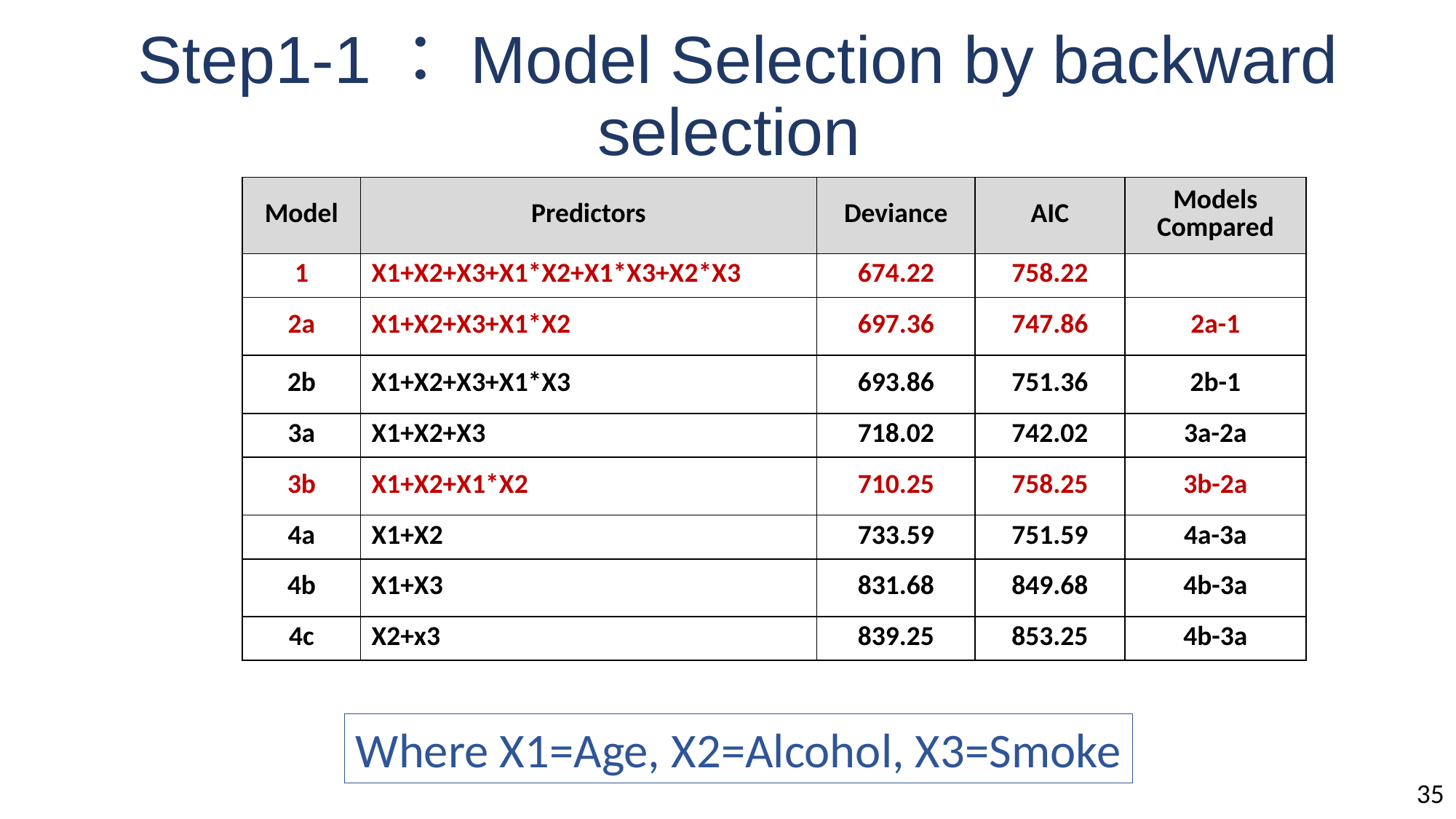

# Step1-1：Model Selection by backward selection
| Model | Predictors | Deviance | AIC | Models Compared |
| --- | --- | --- | --- | --- |
| 1 | X1+X2+X3+X1\*X2+X1\*X3+X2\*X3 | 674.22 | 758.22 |  |
| 2a | X1+X2+X3+X1\*X2 | 697.36 | 747.86 | 2a-1 |
| 2b | X1+X2+X3+X1\*X3 | 693.86 | 751.36 | 2b-1 |
| 3a | X1+X2+X3 | 718.02 | 742.02 | 3a-2a |
| 3b | X1+X2+X1\*X2 | 710.25 | 758.25 | 3b-2a |
| 4a | X1+X2 | 733.59 | 751.59 | 4a-3a |
| 4b | X1+X3 | 831.68 | 849.68 | 4b-3a |
| 4c | X2+x3 | 839.25 | 853.25 | 4b-3a |
Where X1=Age, X2=Alcohol, X3=Smoke
35